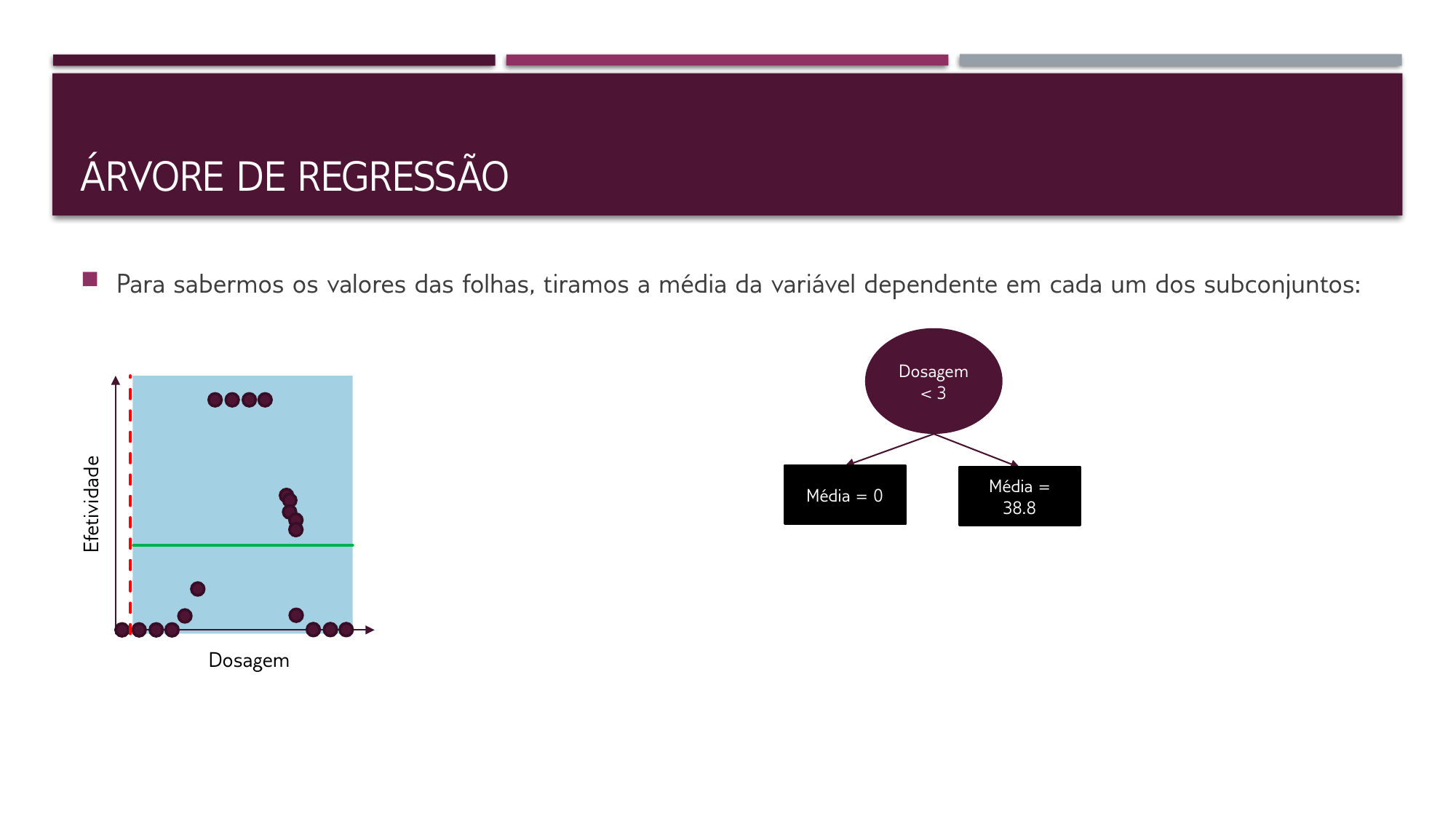

# Árvore de regressão
Para sabermos os valores das folhas, tiramos a média da variável dependente em cada um dos subconjuntos:
Dosagem < 3

Média = 0
Média = 38.8
Efetividade
Dosagem